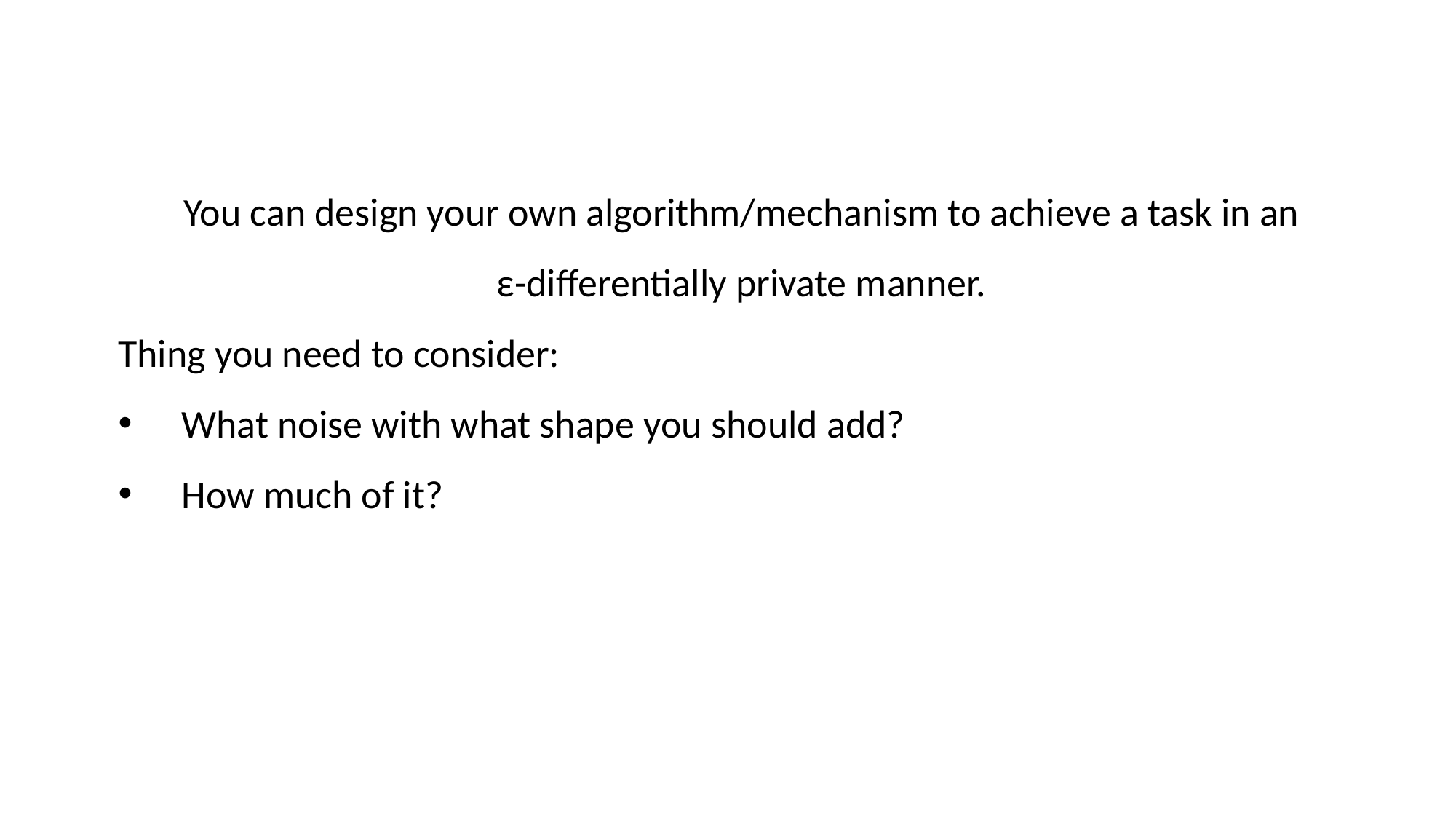

You can design your own algorithm/mechanism to achieve a task in an
ε-differentially private manner.
Thing you need to consider:
What noise with what shape you should add?
How much of it?